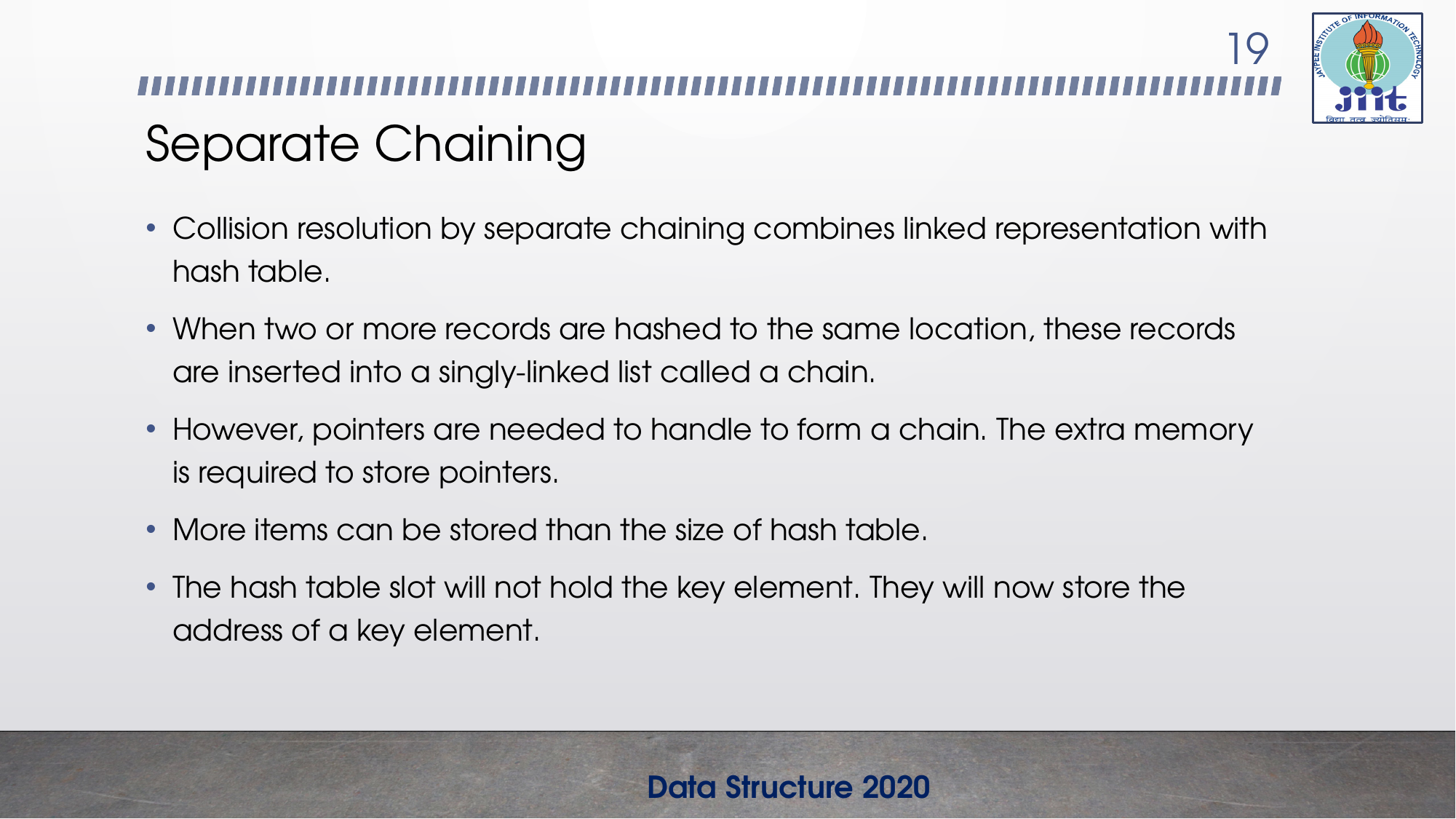

19
# Separate Chaining
Collision resolution by separate chaining combines linked representation with hash table.
When two or more records are hashed to the same location, these records are inserted into a singly-linked list called a chain.
However, pointers are needed to handle to form a chain. The extra memory is required to store pointers.
More items can be stored than the size of hash table.
The hash table slot will not hold the key element. They will now store the address of a key element.